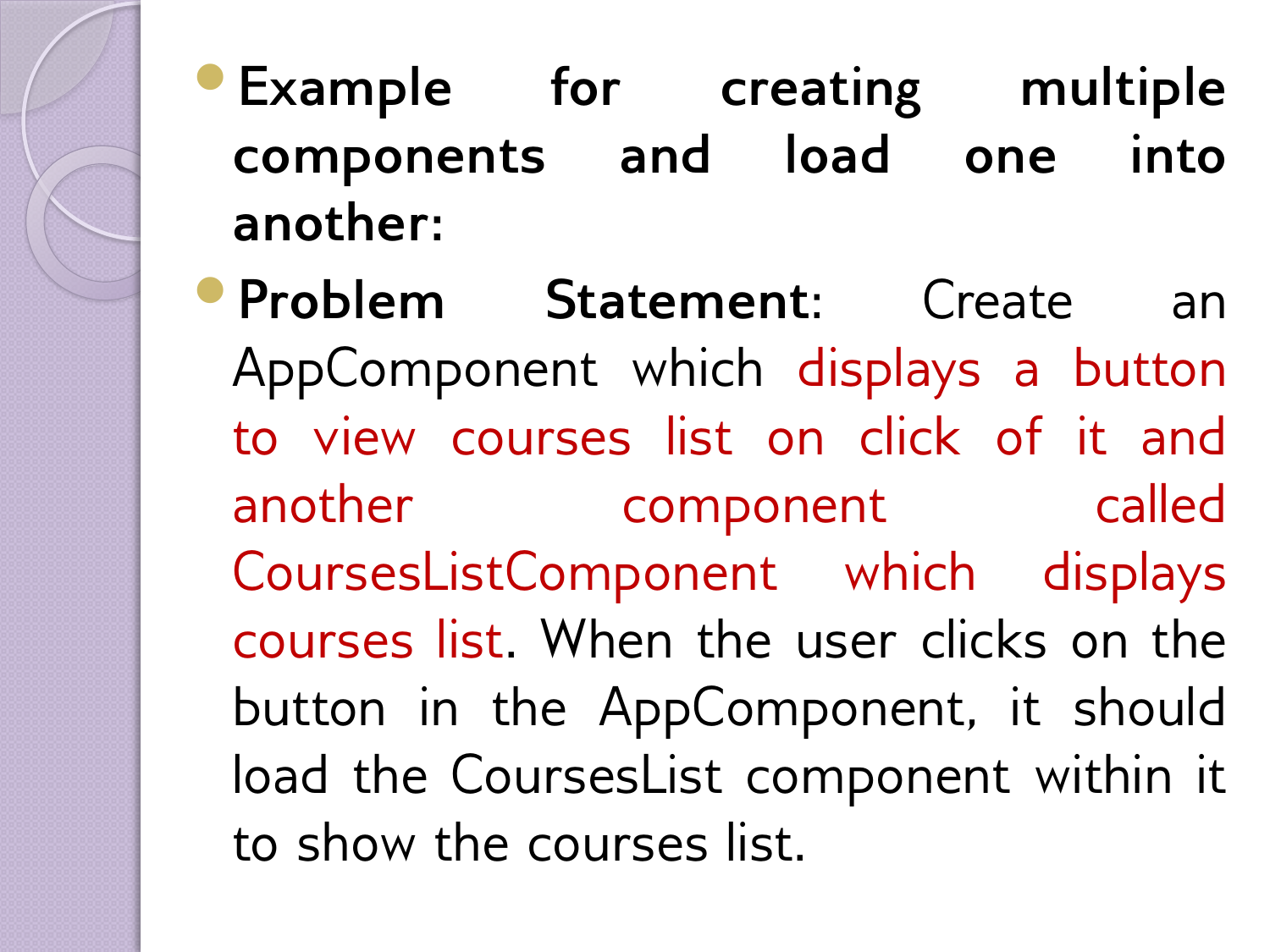

Example for creating multiple components and load one into another:
Problem Statement: Create an AppComponent which displays a button to view courses list on click of it and another component called CoursesListComponent which displays courses list. When the user clicks on the button in the AppComponent, it should load the CoursesList component within it to show the courses list.